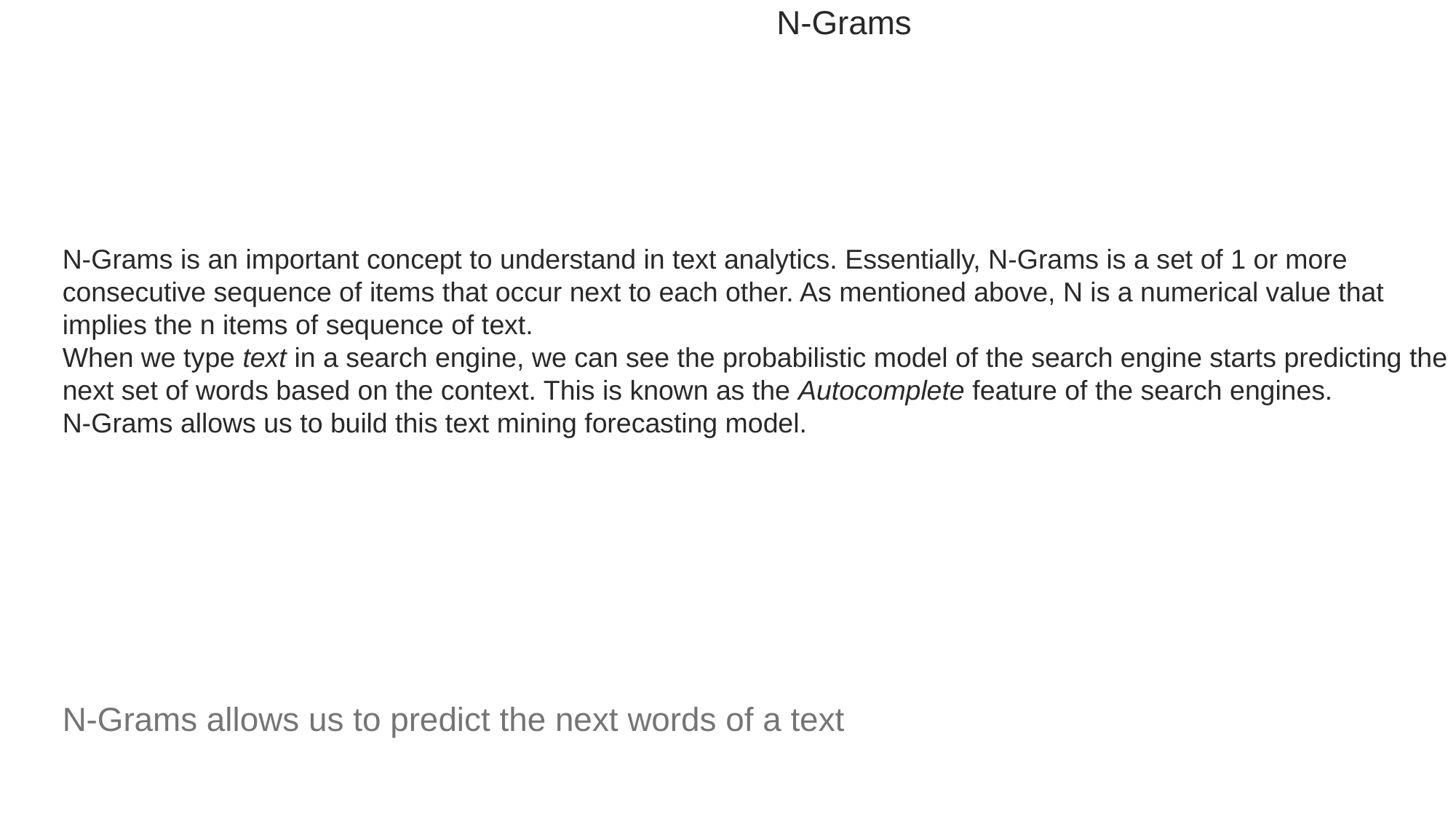

N-Grams

N-Grams is an important concept to understand in text analytics. Essentially, N-Grams is a set of 1 or more consecutive sequence of items that occur next to each other. As mentioned above, N is a numerical value that implies the n items of sequence of text.
When we type text in a search engine, we can see the probabilistic model of the search engine starts predicting the next set of words based on the context. This is known as the Autocomplete feature of the search engines.
N-Grams allows us to build this text mining forecasting model.

N-Grams allows us to predict the next words of a text